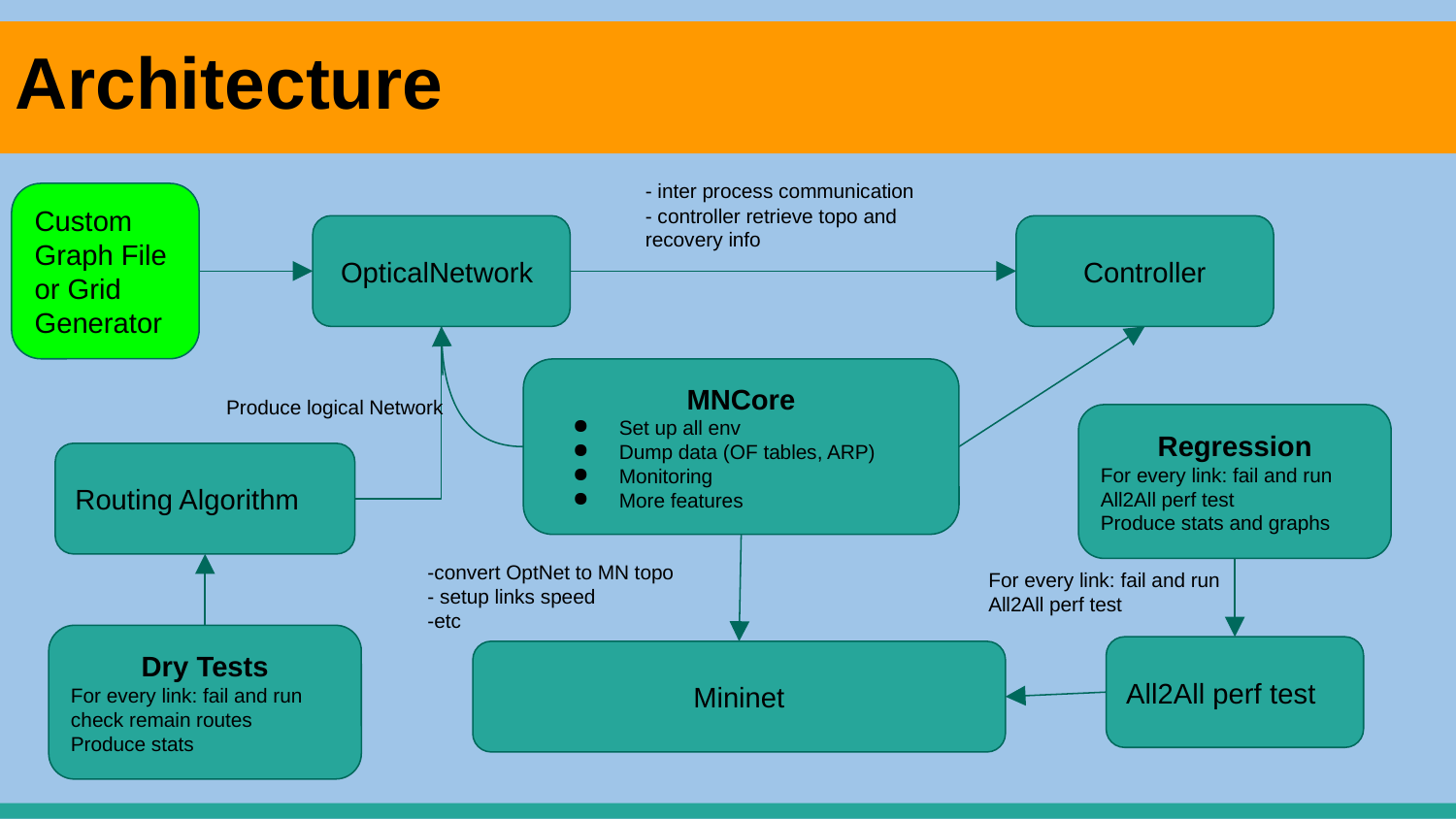

# Architecture
- inter process communication
- controller retrieve topo and recovery info
Custom Graph File or Grid Generator
 OpticalNetwork
Controller
MNCore
Set up all env
Dump data (OF tables, ARP)
Monitoring
More features
Produce logical Network
Regression
For every link: fail and run All2All perf test
Produce stats and graphs
Routing Algorithm
-convert OptNet to MN topo
- setup links speed
-etc
For every link: fail and run All2All perf test
Dry Tests
For every link: fail and run check remain routes
Produce stats
All2All perf test
Mininet